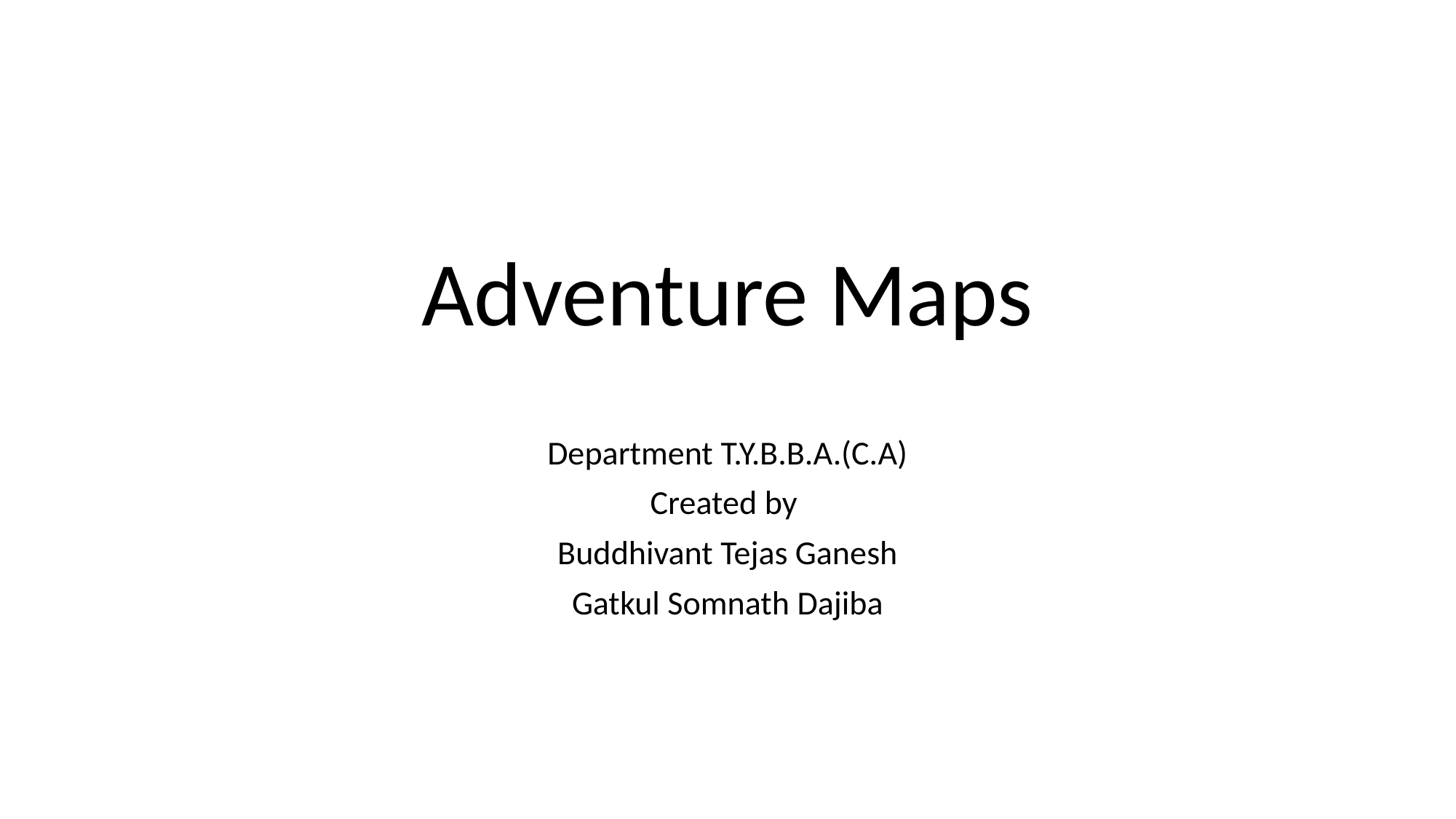

# Adventure Maps
Department T.Y.B.B.A.(C.A)
Created by
Buddhivant Tejas Ganesh
Gatkul Somnath Dajiba